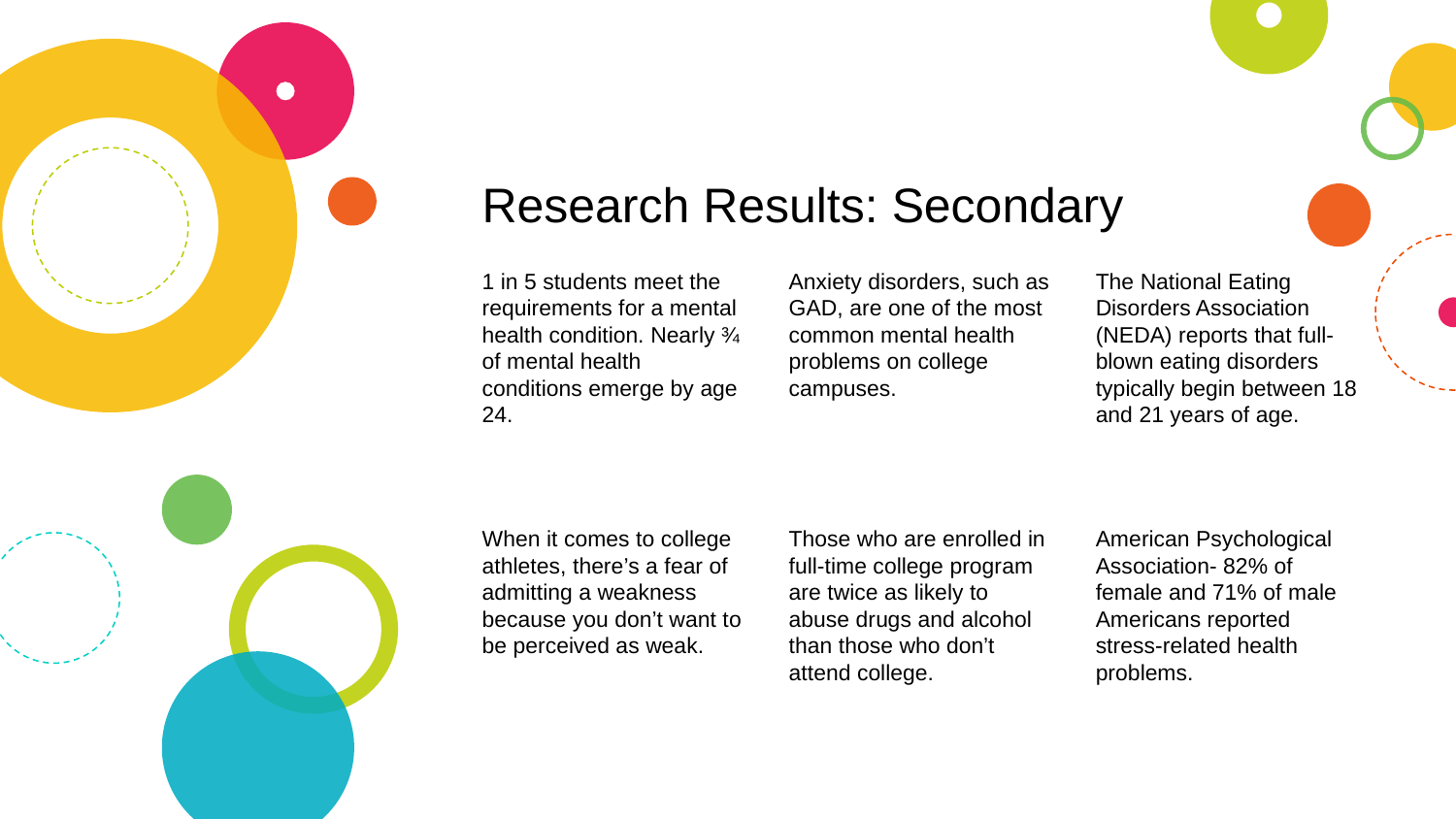

# Research Results: Secondary
1 in 5 students meet the requirements for a mental health condition. Nearly ¾ of mental health conditions emerge by age 24.
The National Eating Disorders Association (NEDA) reports that full-blown eating disorders typically begin between 18 and 21 years of age.

Anxiety disorders, such as GAD, are one of the most common mental health problems on college campuses.
When it comes to college athletes, there’s a fear of admitting a weakness because you don’t want to be perceived as weak.
Those who are enrolled in full-time college program are twice as likely to abuse drugs and alcohol than those who don’t attend college.
American Psychological Association- 82% of female and 71% of male Americans reported stress-related health problems.